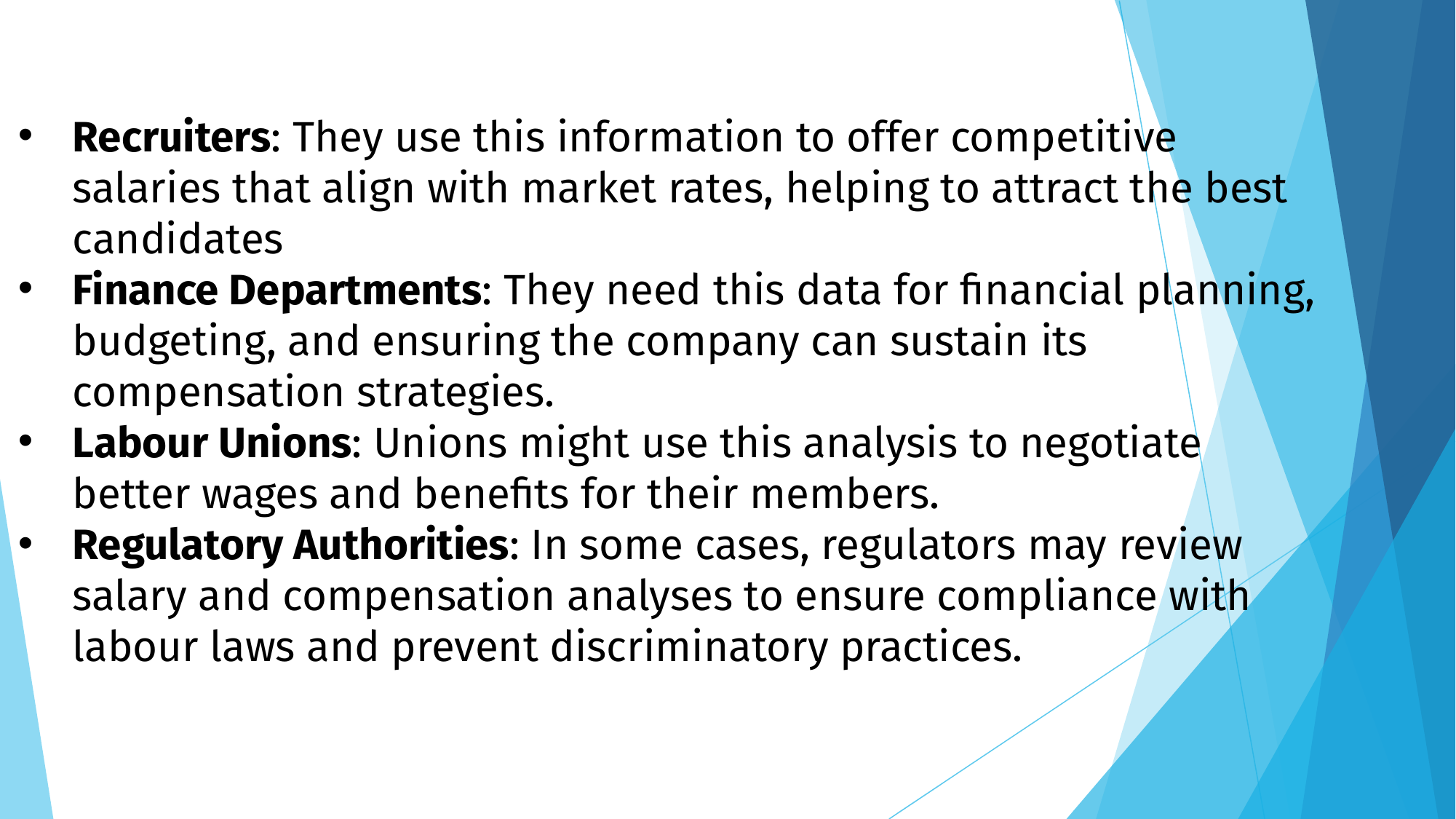

Recruiters: They use this information to offer competitive salaries that align with market rates, helping to attract the best candidates
Finance Departments: They need this data for financial planning, budgeting, and ensuring the company can sustain its compensation strategies.
Labour Unions: Unions might use this analysis to negotiate better wages and benefits for their members.
Regulatory Authorities: In some cases, regulators may review salary and compensation analyses to ensure compliance with labour laws and prevent discriminatory practices.